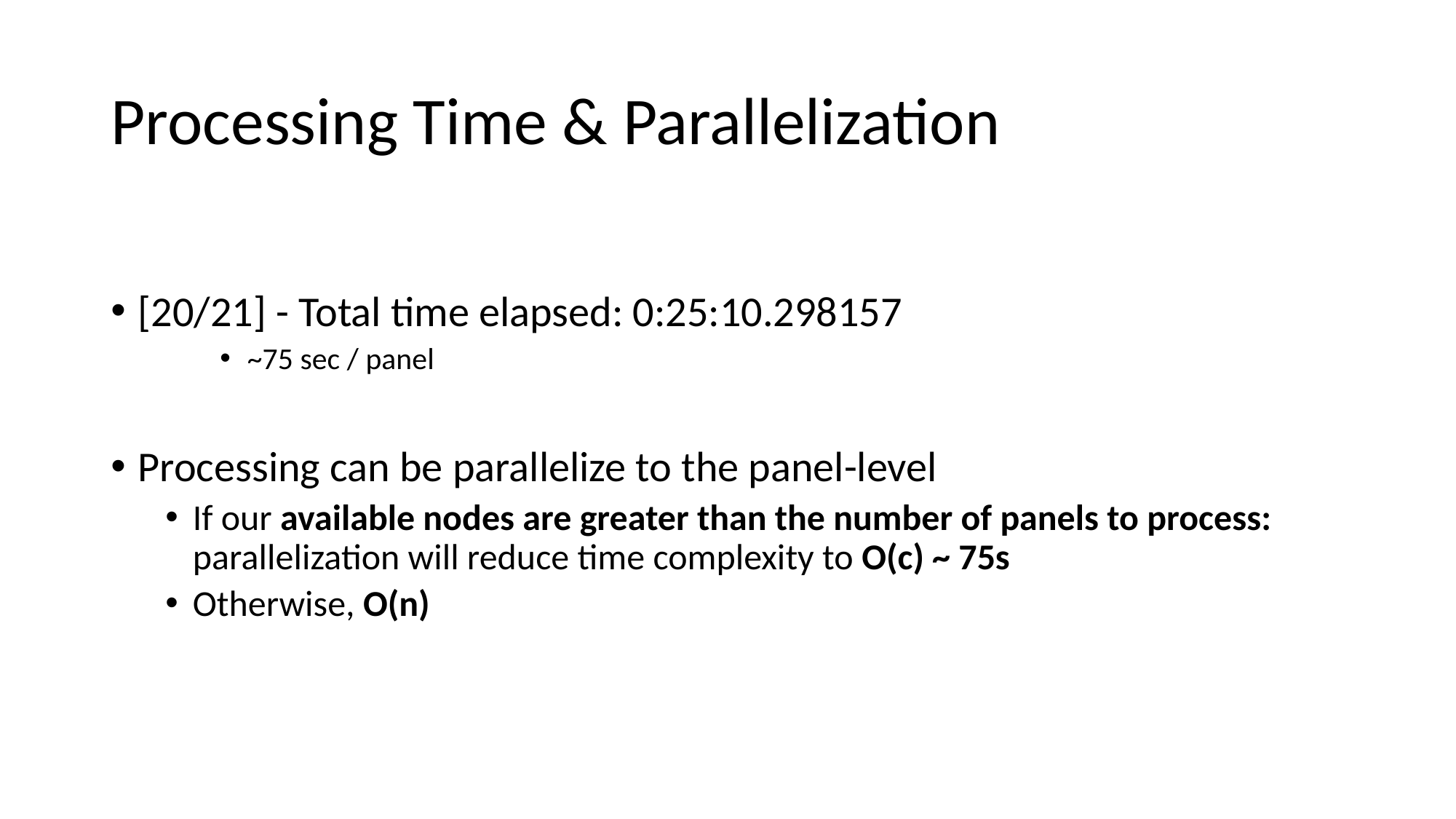

# Processing Time & Parallelization

[20/21] - Total time elapsed: 0:25:10.298157
~75 sec / panel

Processing can be parallelize to the panel-level
If our available nodes are greater than the number of panels to process: parallelization will reduce time complexity to O(c) ~ 75s
Otherwise, O(n)